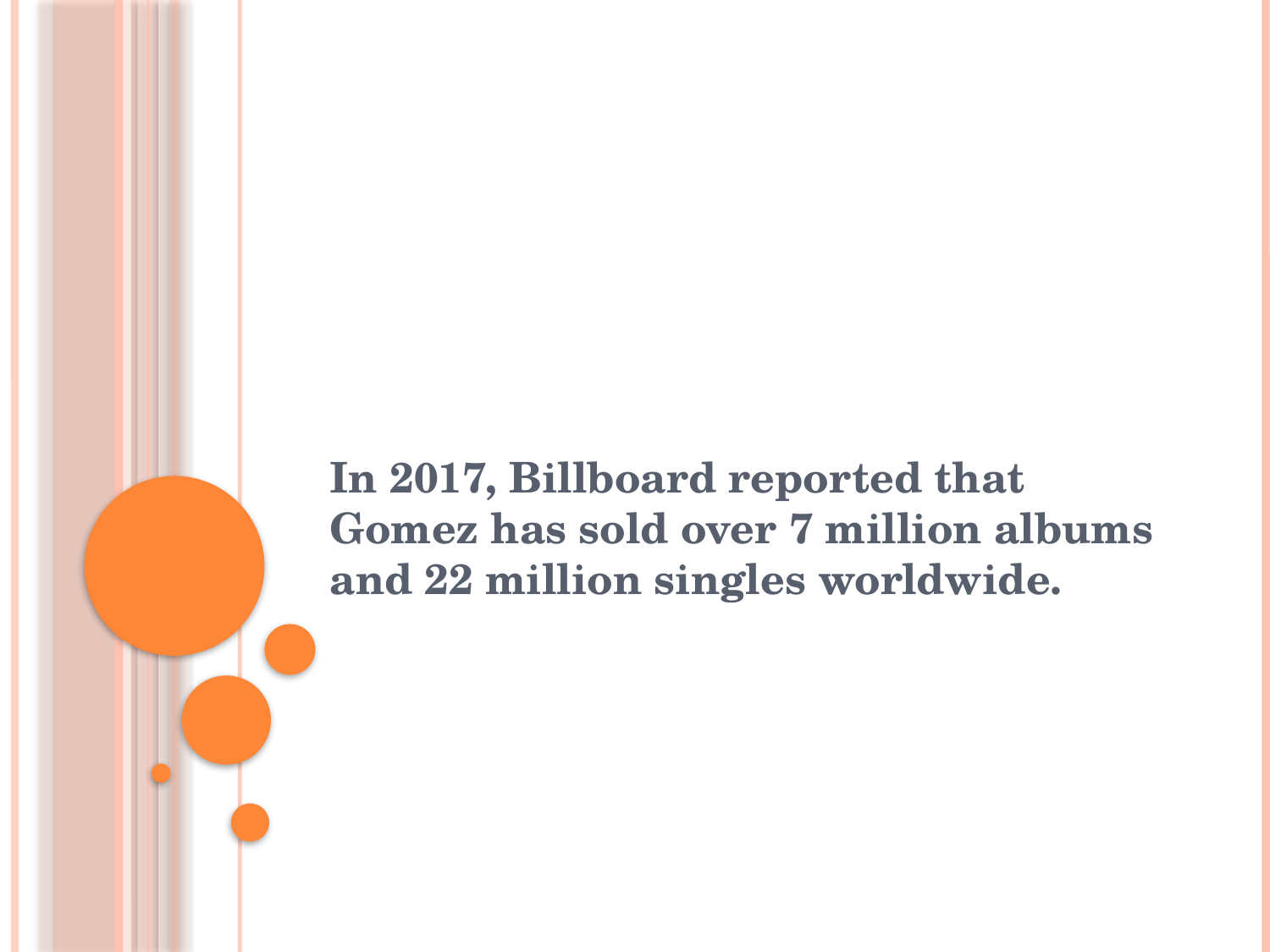

#
In 2017, Billboard reported that Gomez has sold over 7 million albums and 22 million singles worldwide.